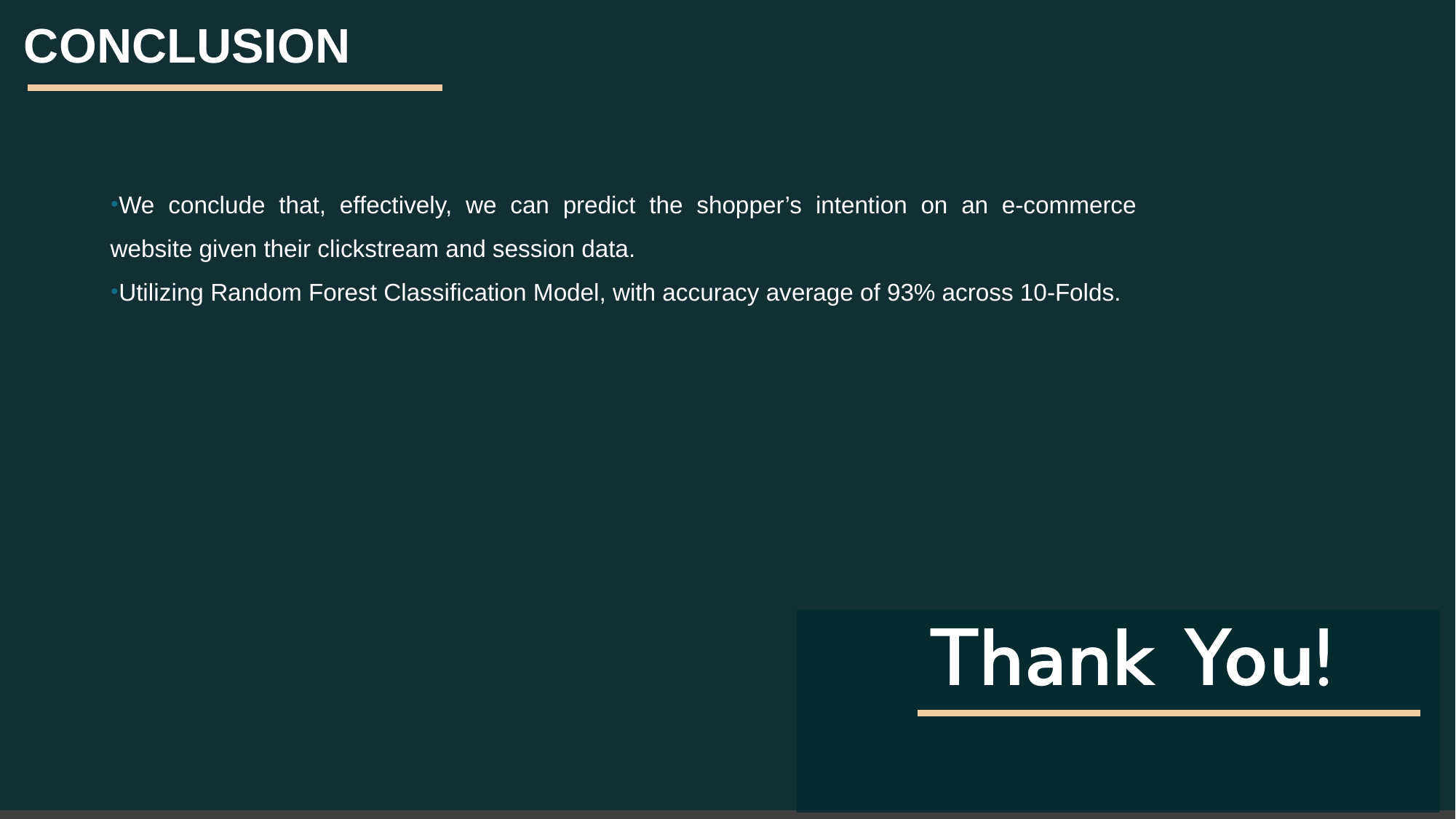

#
CONCLUSION

We conclude that, effectively, we can predict the shopper’s intention on an e-commerce website given their clickstream and session data.
Utilizing Random Forest Classification Model, with accuracy average of 93% across 10-Folds.

Thank You!